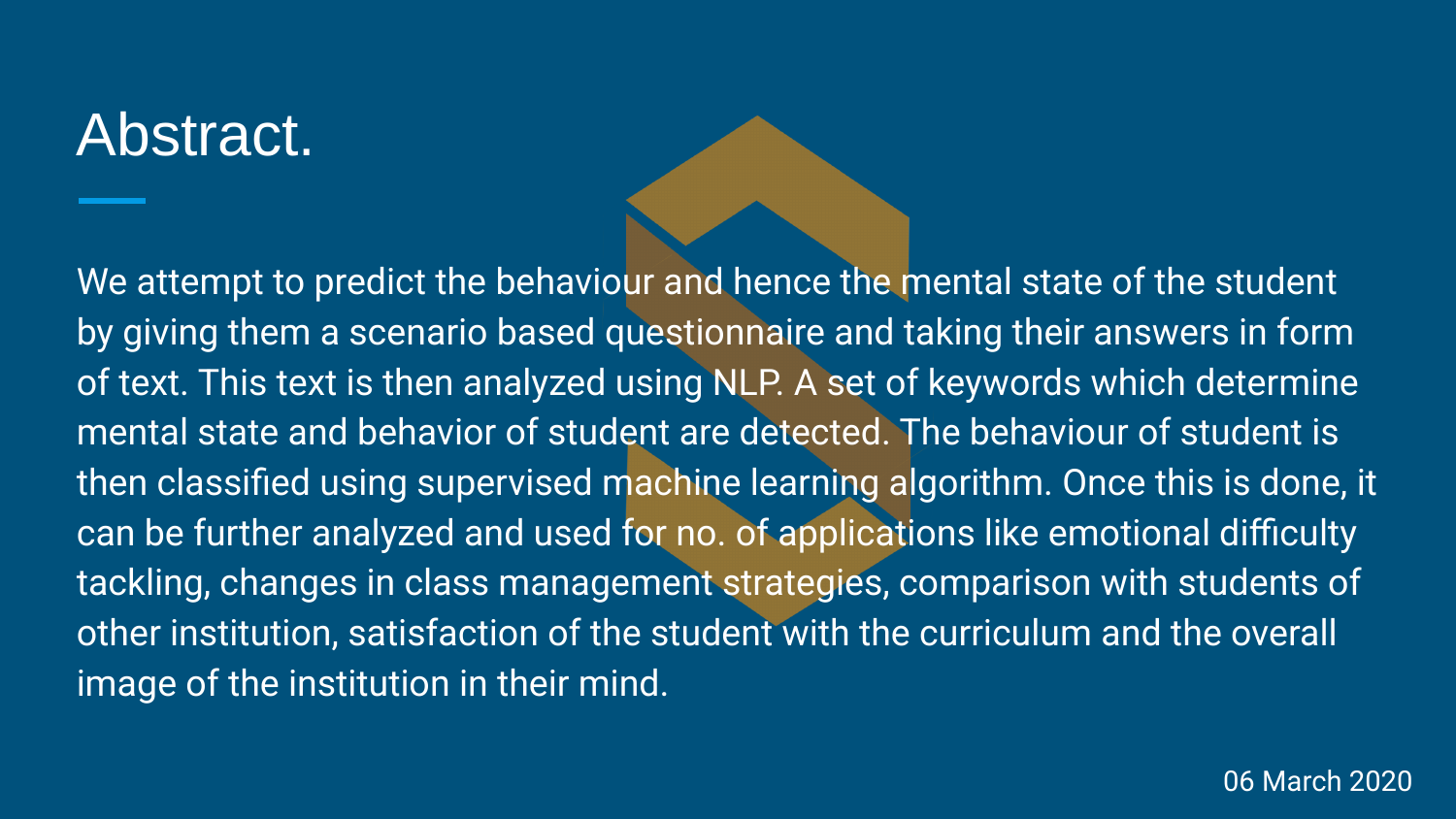

# Abstract.
We attempt to predict the behaviour and hence the mental state of the student by giving them a scenario based questionnaire and taking their answers in form of text. This text is then analyzed using NLP. A set of keywords which determine mental state and behavior of student are detected. The behaviour of student is then classified using supervised machine learning algorithm. Once this is done, it can be further analyzed and used for no. of applications like emotional difficulty tackling, changes in class management strategies, comparison with students of other institution, satisfaction of the student with the curriculum and the overall image of the institution in their mind.
06 March 2020